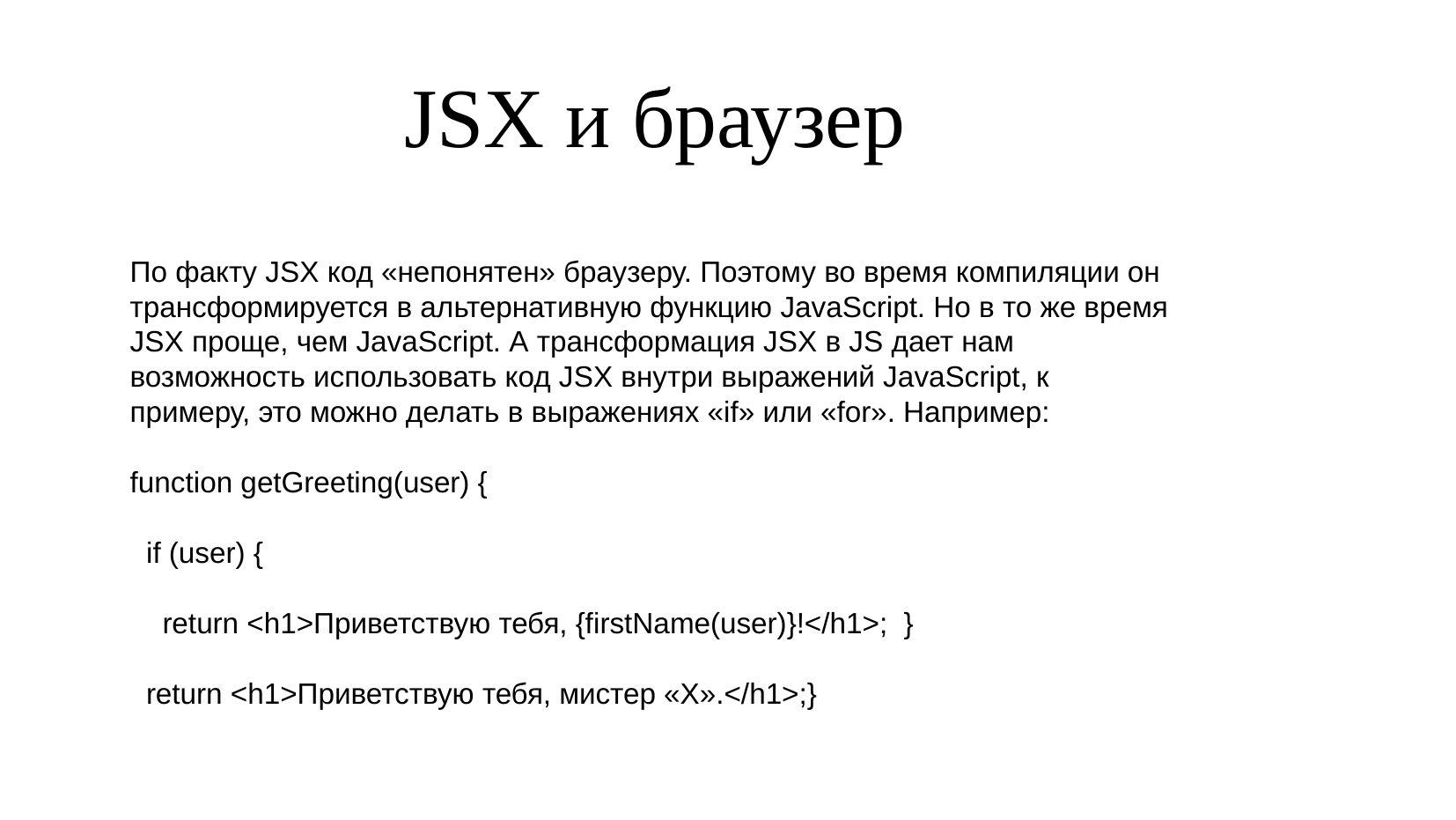

# JSX и браузер
По факту JSX код «непонятен» браузеру. Поэтому во время компиляции он трансформируется в альтернативную функцию JavaScript. Но в то же время JSX проще, чем JavaScript. А трансформация JSX в JS дает нам возможность использовать код JSX внутри выражений JavaScript, к примеру, это можно делать в выражениях «if» или «for». Например:

function getGreeting(user) {

  if (user) {

    return <h1>Приветствую тебя, {firstName(user)}!</h1>;  }

  return <h1>Приветствую тебя, мистер «Х».</h1>;}